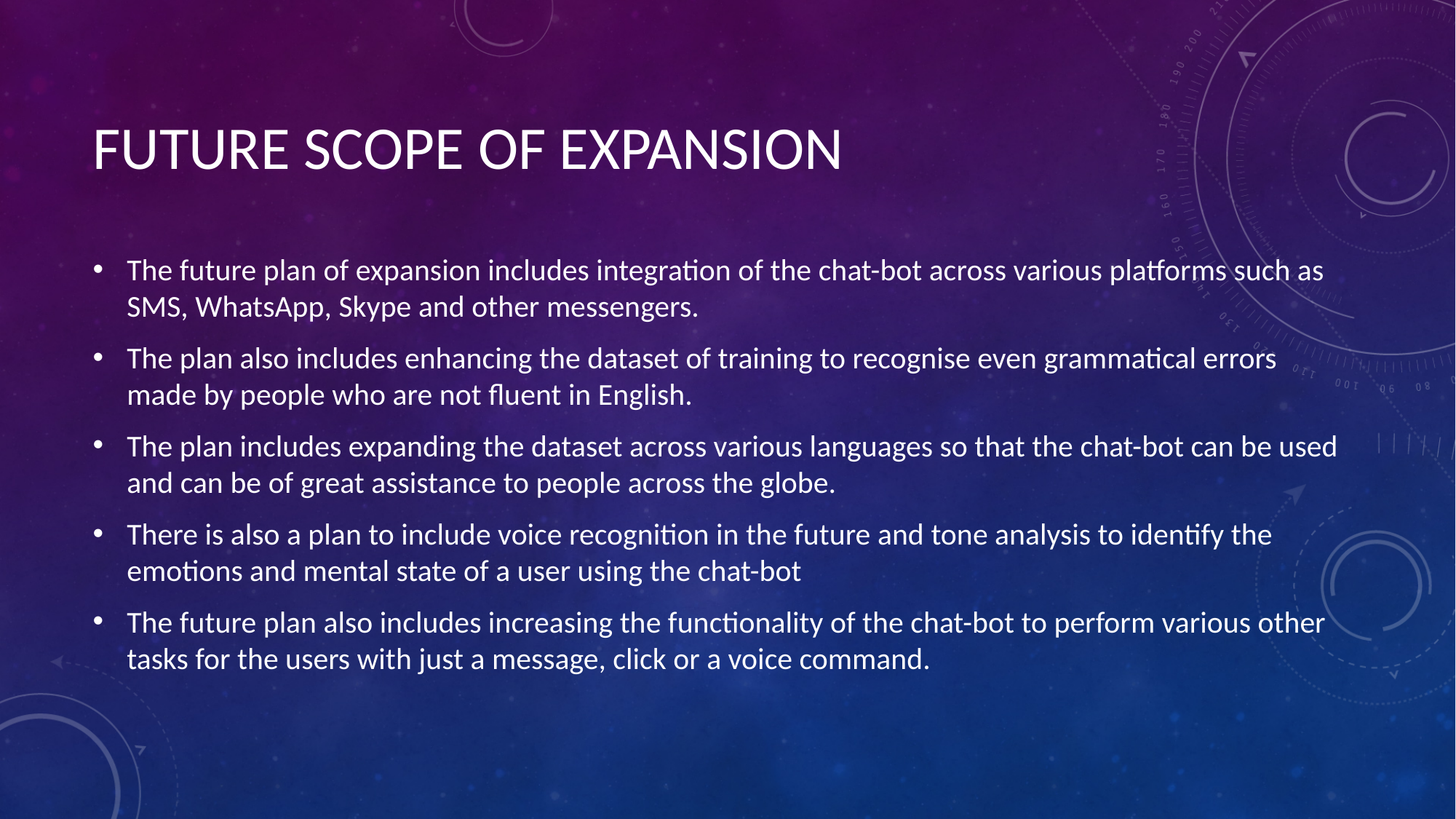

# Future scope of expansion
The future plan of expansion includes integration of the chat-bot across various platforms such as SMS, WhatsApp, Skype and other messengers.
The plan also includes enhancing the dataset of training to recognise even grammatical errors made by people who are not fluent in English.
The plan includes expanding the dataset across various languages so that the chat-bot can be used and can be of great assistance to people across the globe.
There is also a plan to include voice recognition in the future and tone analysis to identify the emotions and mental state of a user using the chat-bot
The future plan also includes increasing the functionality of the chat-bot to perform various other tasks for the users with just a message, click or a voice command.